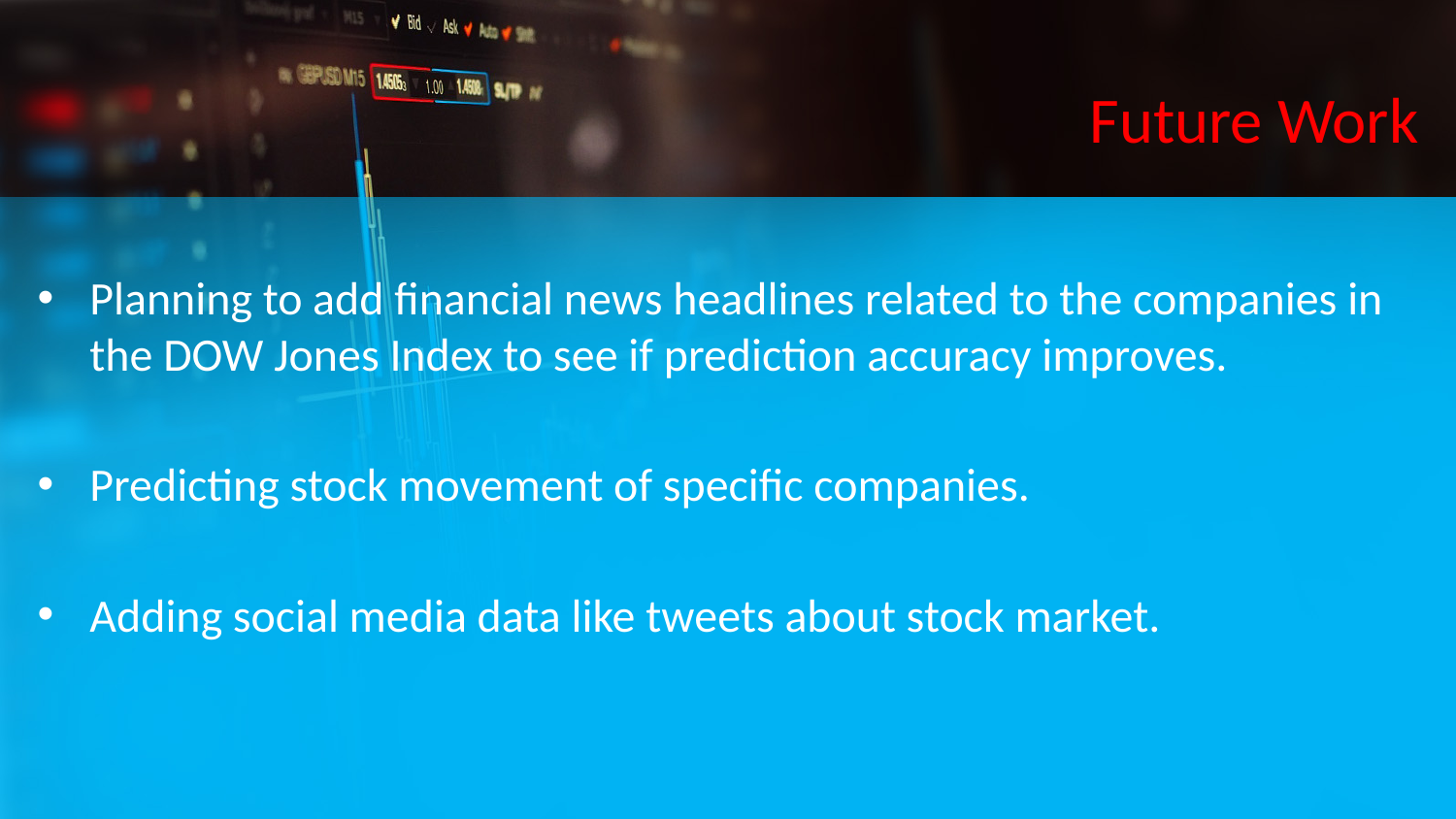

# Future Work

Planning to add financial news headlines related to the companies in the DOW Jones Index to see if prediction accuracy improves.

Predicting stock movement of specific companies.

Adding social media data like tweets about stock market.